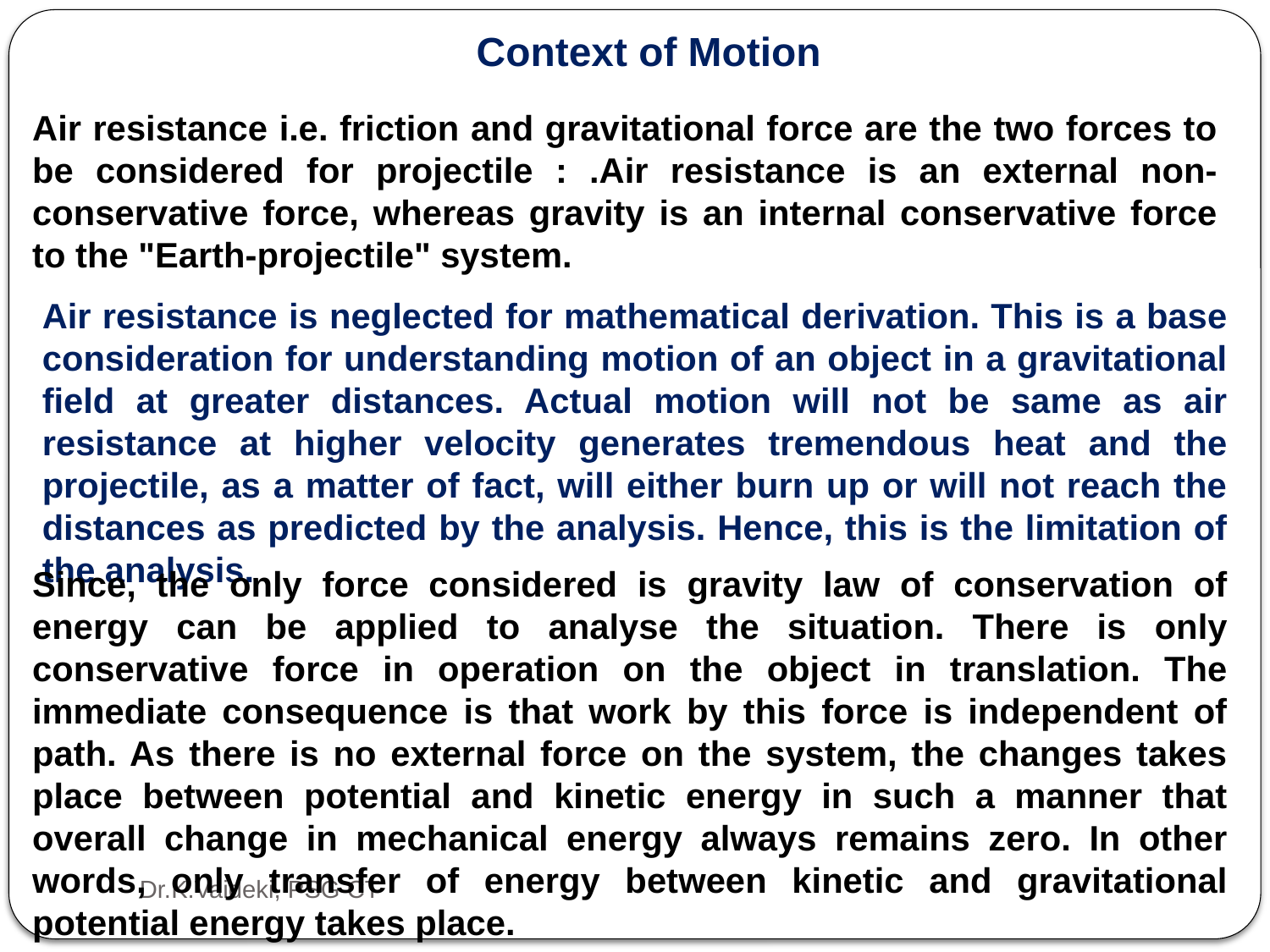

# Context of Motion
Air resistance i.e. friction and gravitational force are the two forces to be considered for projectile : .Air resistance is an external non-conservative force, whereas gravity is an internal conservative force to the "Earth-projectile" system.
Air resistance is neglected for mathematical derivation. This is a base consideration for understanding motion of an object in a gravitational field at greater distances. Actual motion will not be same as air resistance at higher velocity generates tremendous heat and the projectile, as a matter of fact, will either burn up or will not reach the distances as predicted by the analysis. Hence, this is the limitation of the analysis.
Since, the only force considered is gravity law of conservation of energy can be applied to analyse the situation. There is only conservative force in operation on the object in translation. The immediate consequence is that work by this force is independent of path. As there is no external force on the system, the changes takes place between potential and kinetic energy in such a manner that overall change in mechanical energy always remains zero. In other words, only transfer of energy between kinetic and gravitational potential energy takes place.

That means  ∆KE + ∆PE = ∆TE =0
Dr.K.Vaideki, PSG CT